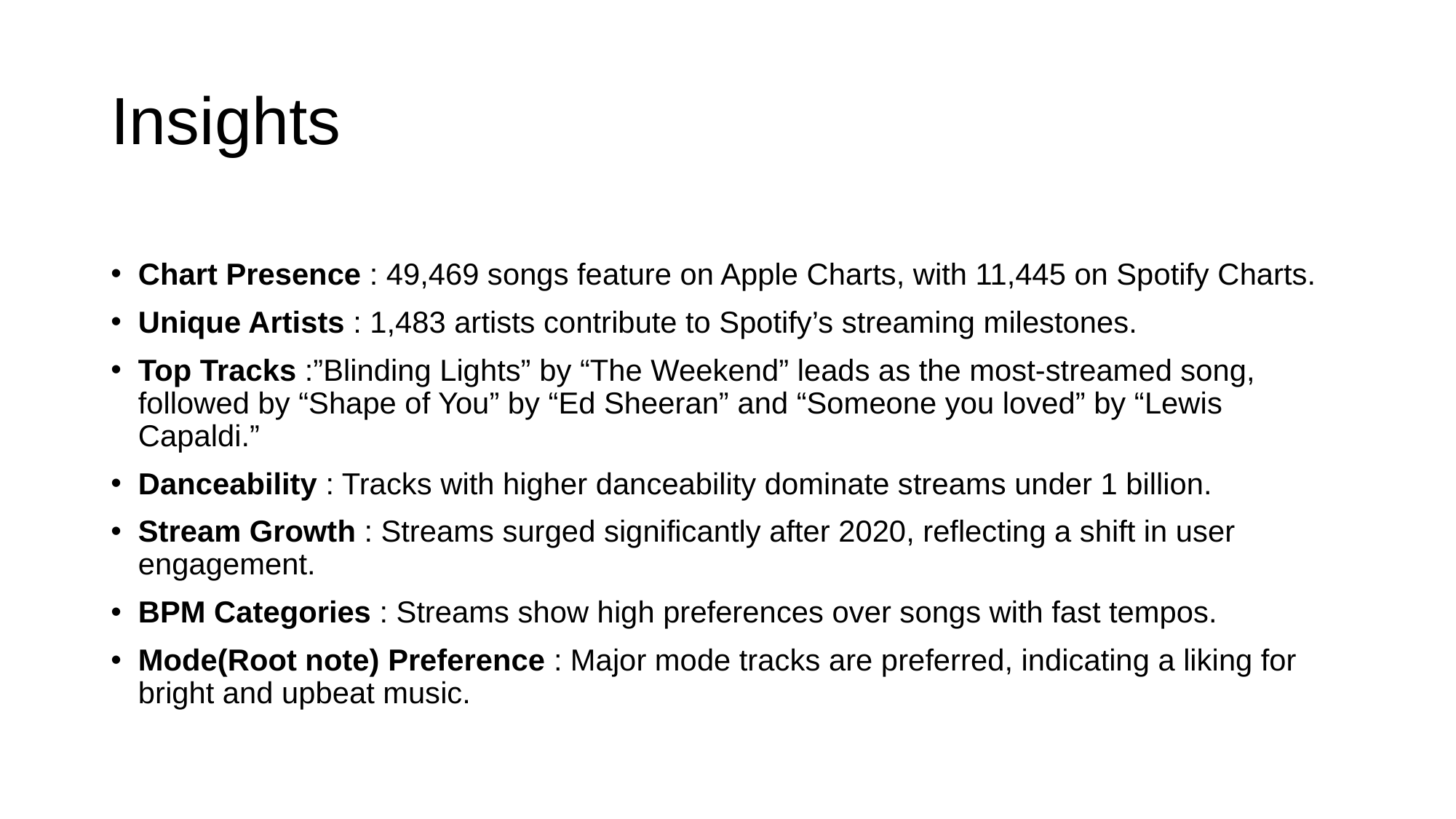

# Insights

Chart Presence : 49,469 songs feature on Apple Charts, with 11,445 on Spotify Charts.
Unique Artists : 1,483 artists contribute to Spotify’s streaming milestones.
Top Tracks :”Blinding Lights” by “The Weekend” leads as the most-streamed song, followed by “Shape of You” by “Ed Sheeran” and “Someone you loved” by “Lewis Capaldi.”
Danceability : Tracks with higher danceability dominate streams under 1 billion.
Stream Growth : Streams surged significantly after 2020, reflecting a shift in user engagement.
BPM Categories : Streams show high preferences over songs with fast tempos.
Mode(Root note) Preference : Major mode tracks are preferred, indicating a liking for bright and upbeat music.